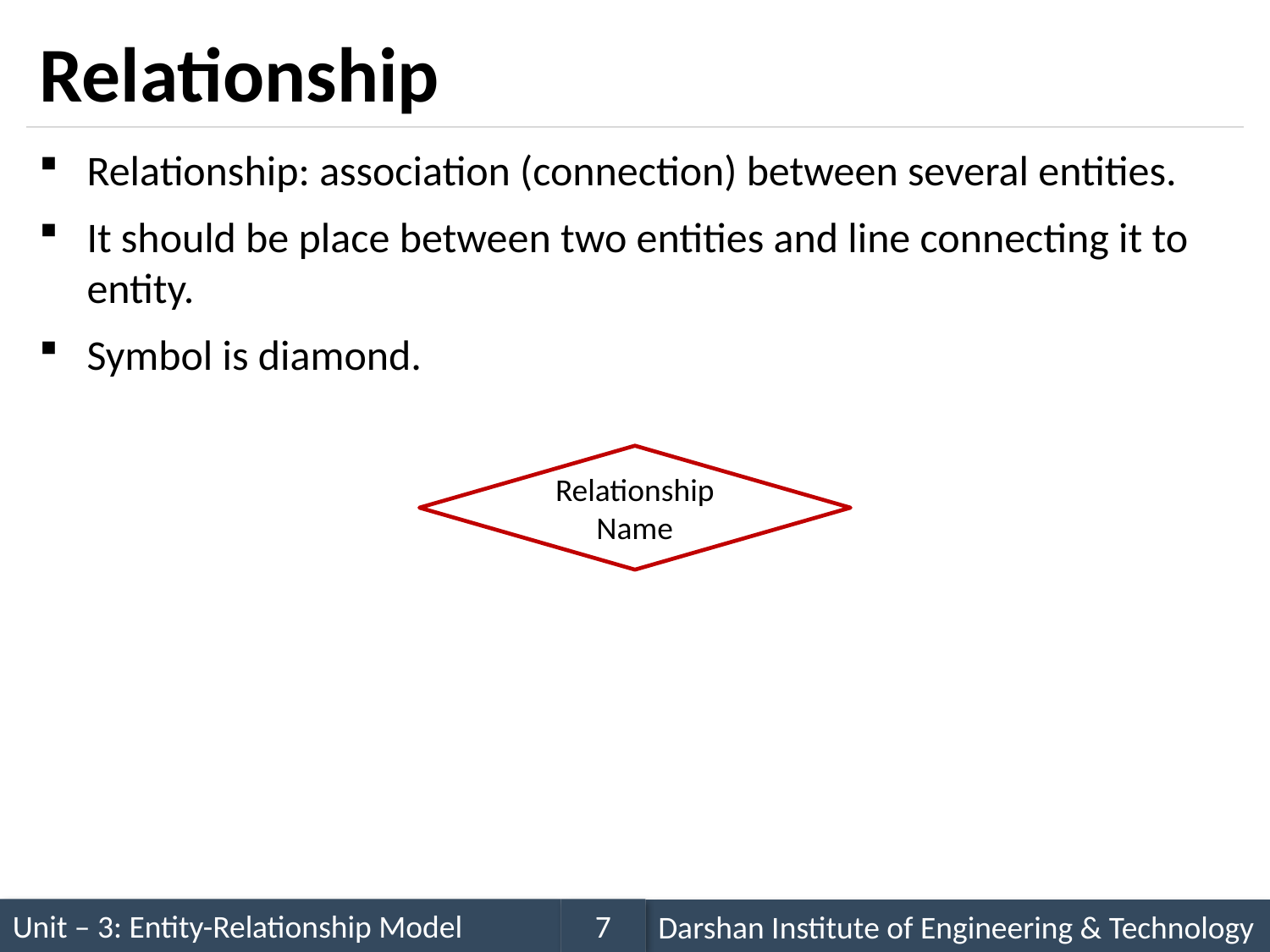

# Relationship
Relationship: association (connection) between several entities.
It should be place between two entities and line connecting it to entity.
Symbol is diamond.

Relationship Name